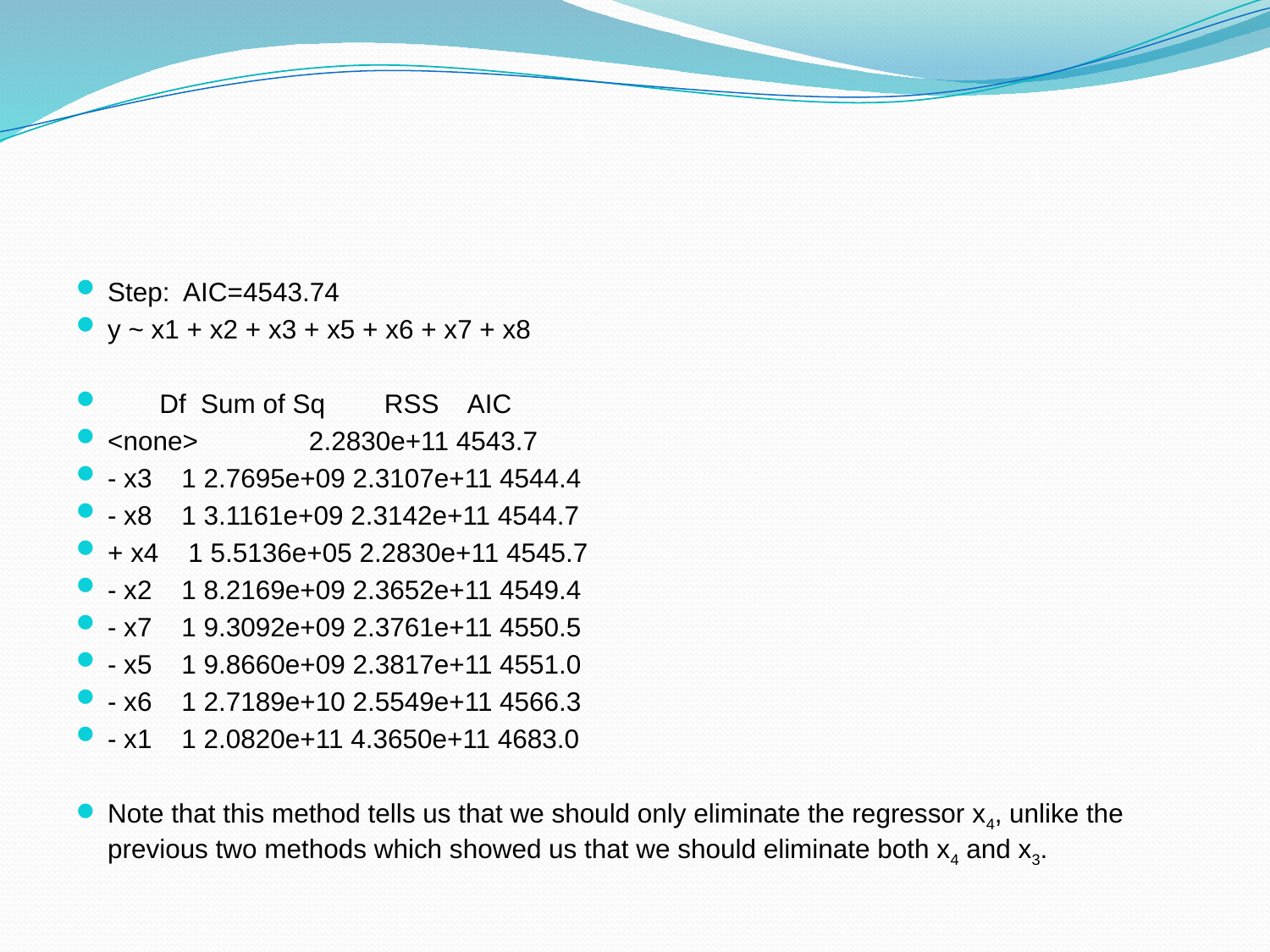

#
Step:  AIC=4543.74
y ~ x1 + x2 + x3 + x5 + x6 + x7 + x8

       Df  Sum of Sq        RSS    AIC
<none>               2.2830e+11 4543.7
- x3    1 2.7695e+09 2.3107e+11 4544.4
- x8    1 3.1161e+09 2.3142e+11 4544.7
+ x4    1 5.5136e+05 2.2830e+11 4545.7
- x2    1 8.2169e+09 2.3652e+11 4549.4
- x7    1 9.3092e+09 2.3761e+11 4550.5
- x5    1 9.8660e+09 2.3817e+11 4551.0
- x6    1 2.7189e+10 2.5549e+11 4566.3
- x1    1 2.0820e+11 4.3650e+11 4683.0

Note that this method tells us that we should only eliminate the regressor x4, unlike the previous two methods which showed us that we should eliminate both x4 and x3.